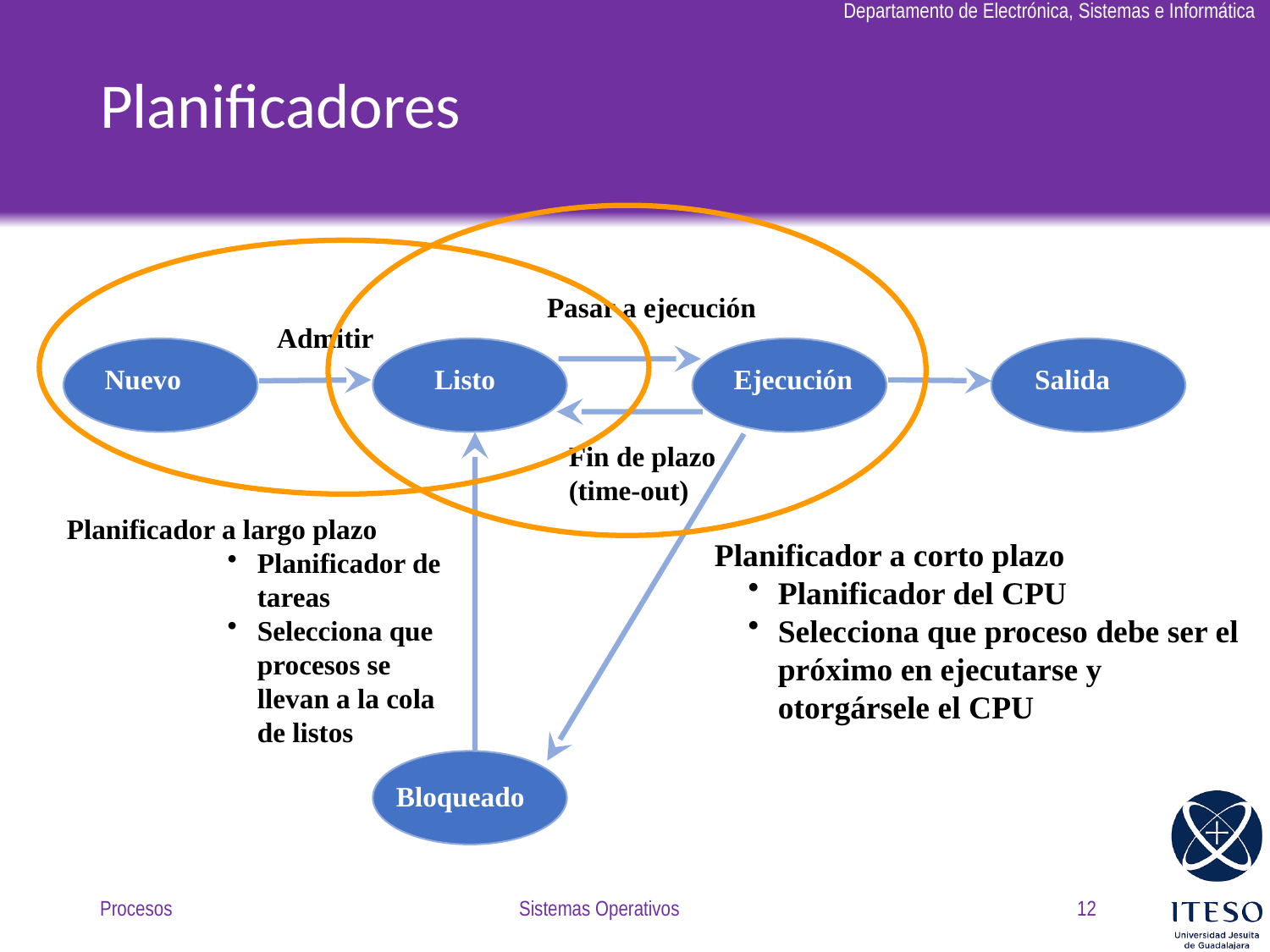

# Planificadores

Pasar a ejecución
Admitir

Nuevo
Listo
Ejecución
Salida

Fin de plazo
(time-out)

Planificador a largo plazo
Planificador de tareas
Selecciona que procesos se llevan a la cola de listos

Planificador a corto plazo
Planificador del CPU
Selecciona que proceso debe ser el próximo en ejecutarse y otorgársele el CPU

Bloqueado
Procesos
Sistemas Operativos
12